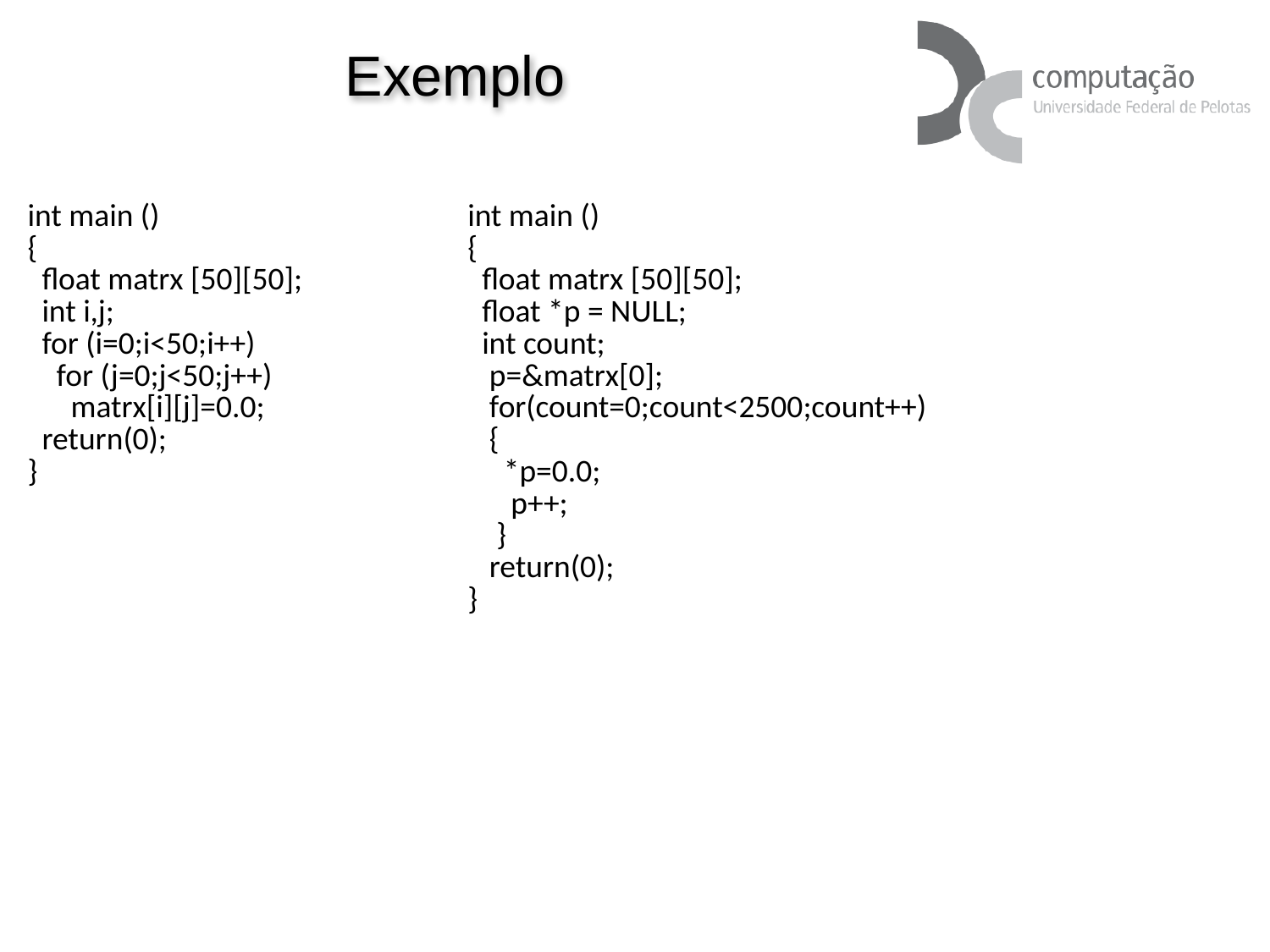

# Exemplo
| int main () { float matrx [50][50]; int i,j; for (i=0;i<50;i++) for (j=0;j<50;j++) matrx[i][j]=0.0; return(0); } | int main () { float matrx [50][50]; float \*p = NULL; int count; p=&matrx[0]; for(count=0;count<2500;count++) { \*p=0.0; p++; } return(0); } |
| --- | --- |